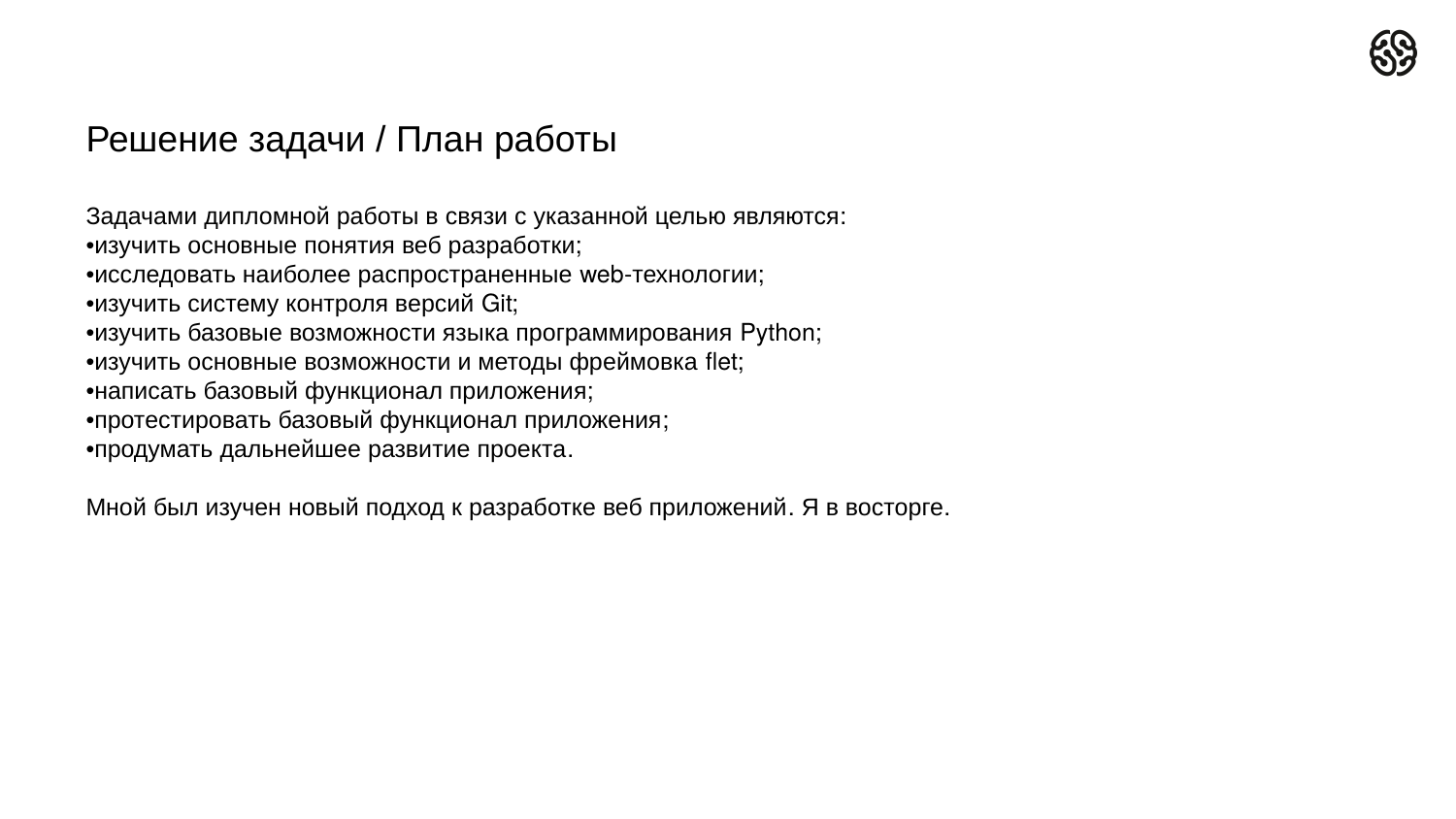

# Решение задачи / План работы
Задачами дипломной работы в связи с указанной целью являются:
•изучить основные понятия веб разработки;
•исследовать наиболее распространенные web-технологии;
•изучить систему контроля версий Git;
•изучить базовые возможности языка программирования Python;
•изучить основные возможности и методы фреймовка flet;
•написать базовый функционал приложения;
•протестировать базовый функционал приложения;
•продумать дальнейшее развитие проекта.

Мной был изучен новый подход к разработке веб приложений. Я в восторге.